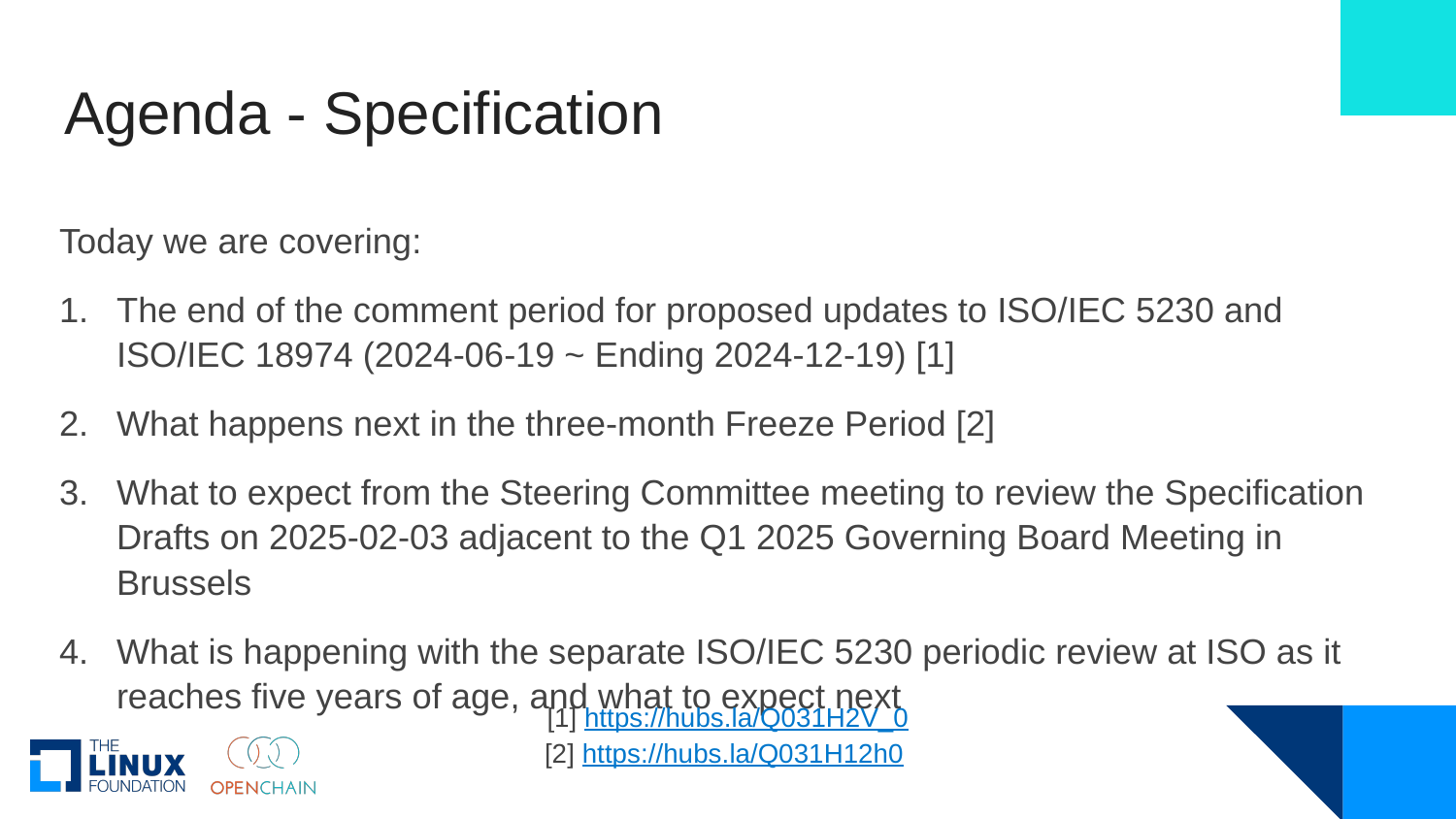

# Agenda - Specification
Today we are covering:
The end of the comment period for proposed updates to ISO/IEC 5230 and ISO/IEC 18974 (2024-06-19 ~ Ending 2024-12-19) [1]
What happens next in the three-month Freeze Period [2]
What to expect from the Steering Committee meeting to review the Specification Drafts on 2025-02-03 adjacent to the Q1 2025 Governing Board Meeting in Brussels
What is happening with the separate ISO/IEC 5230 periodic review at ISO as it reaches five years of age, and what to expect next

[1] https://hubs.la/Q031H2V_0
[2] https://hubs.la/Q031H12h0